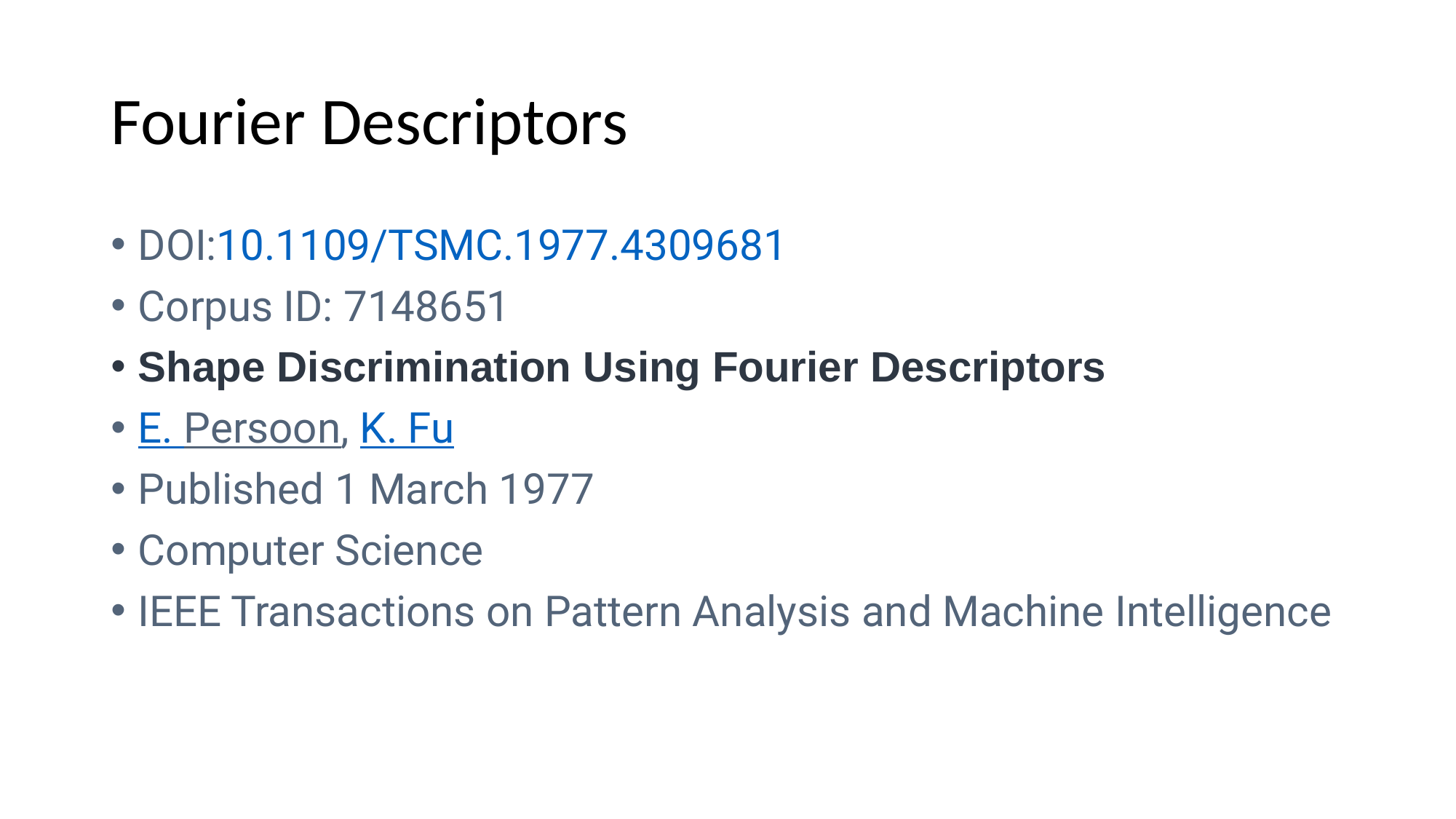

# Fourier Descriptors
DOI:10.1109/TSMC.1977.4309681
Corpus ID: 7148651
Shape Discrimination Using Fourier Descriptors
E. Persoon, K. Fu
Published 1 March 1977
Computer Science
IEEE Transactions on Pattern Analysis and Machine Intelligence